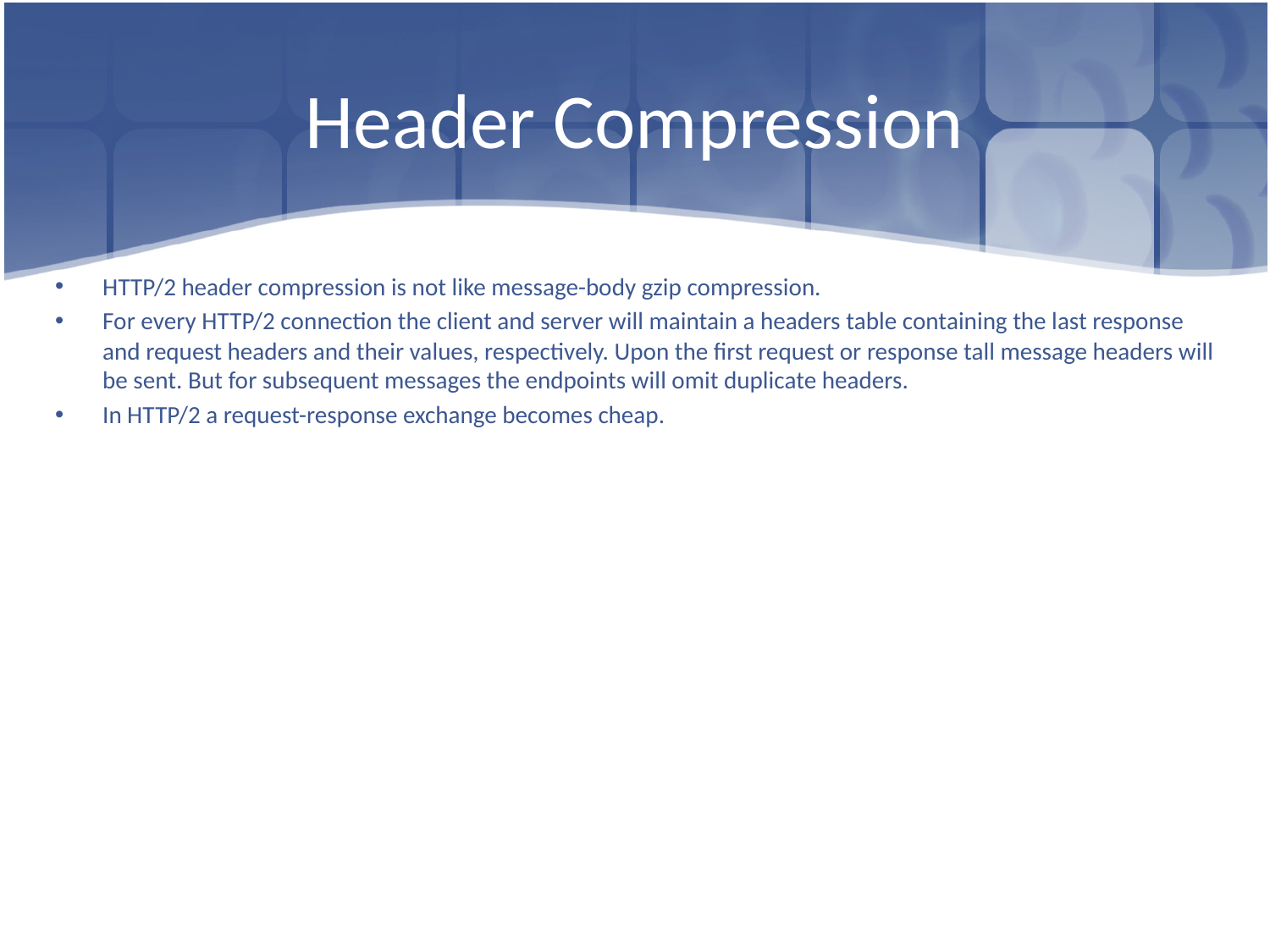

# Header Compression
HTTP/2 header compression is not like message-body gzip compression.
For every HTTP/2 connection the client and server will maintain a headers table containing the last response and request headers and their values, respectively. Upon the first request or response tall message headers will be sent. But for subsequent messages the endpoints will omit duplicate headers.
In HTTP/2 a request-response exchange becomes cheap.